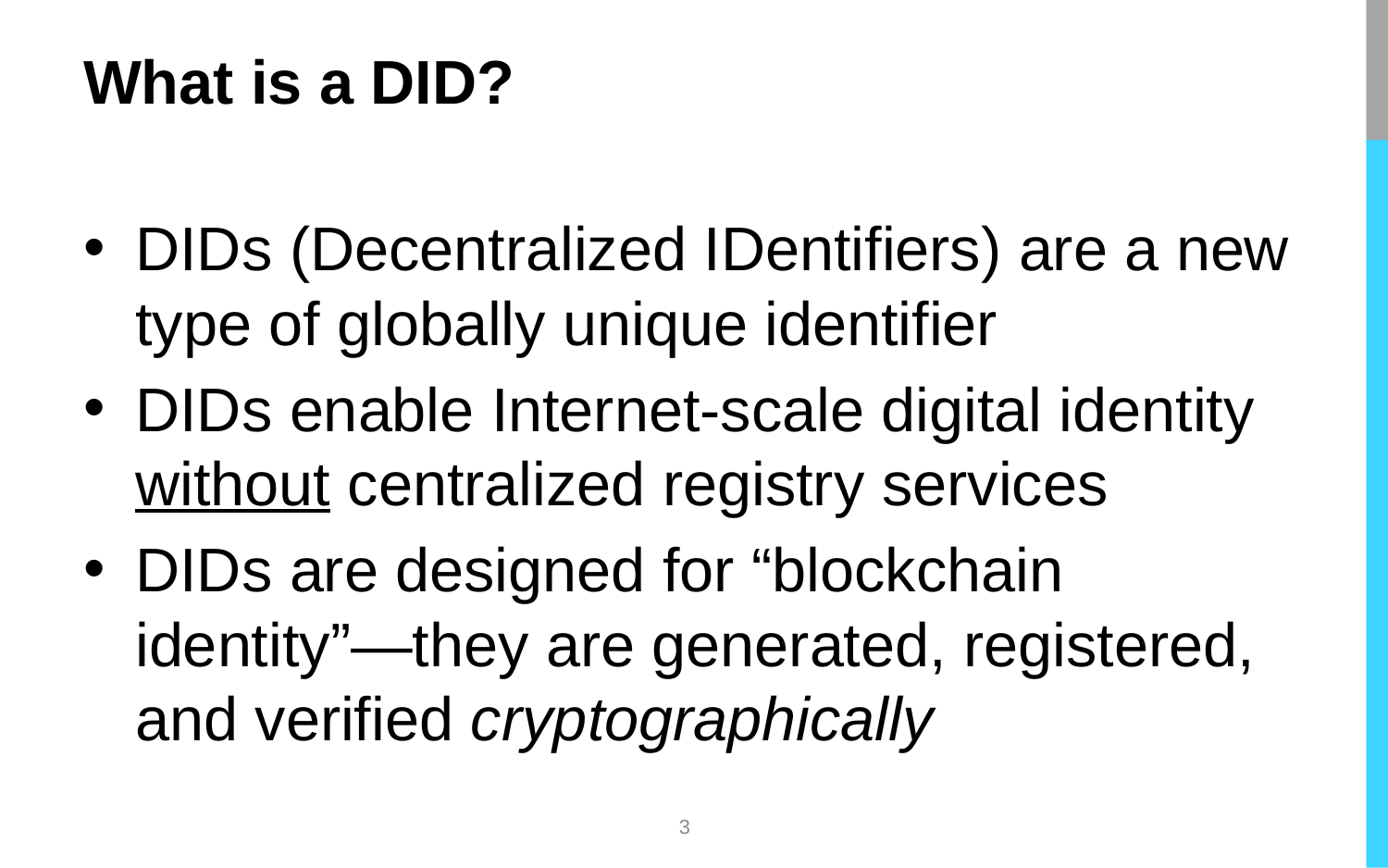

# What is a DID?
DIDs (Decentralized IDentifiers) are a new type of globally unique identifier
DIDs enable Internet-scale digital identity without centralized registry services
DIDs are designed for “blockchain identity”—they are generated, registered, and verified cryptographically
3